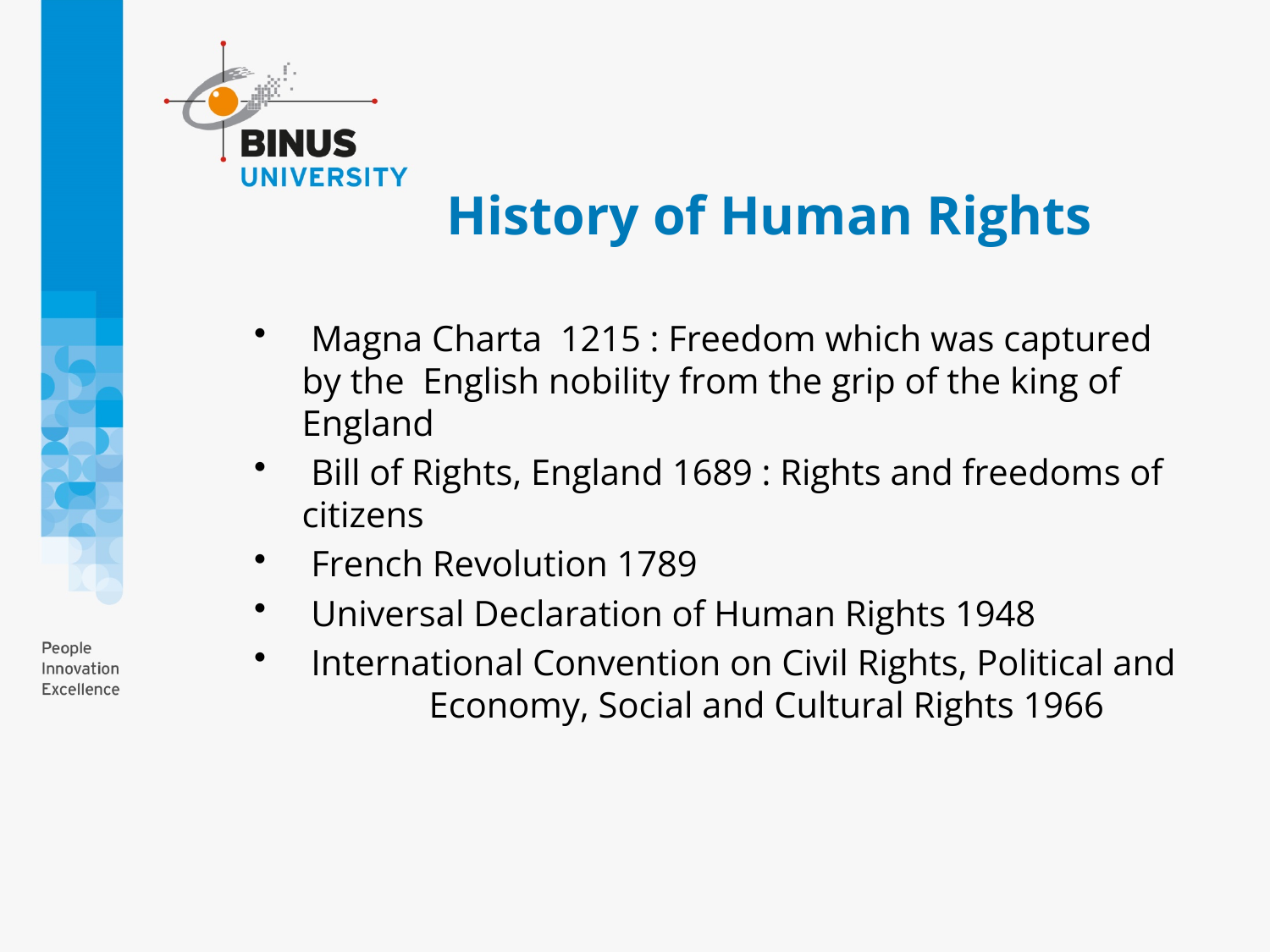

# History of Human Rights
 Magna Charta  1215 : Freedom which was captured by the  English nobility from the grip of the king of England
 Bill of Rights, England 1689 : Rights and freedoms of  citizens
 French Revolution 1789
 Universal Declaration of Human Rights 1948
 International Convention on Civil Rights, Political and 	Economy, Social and Cultural Rights 1966